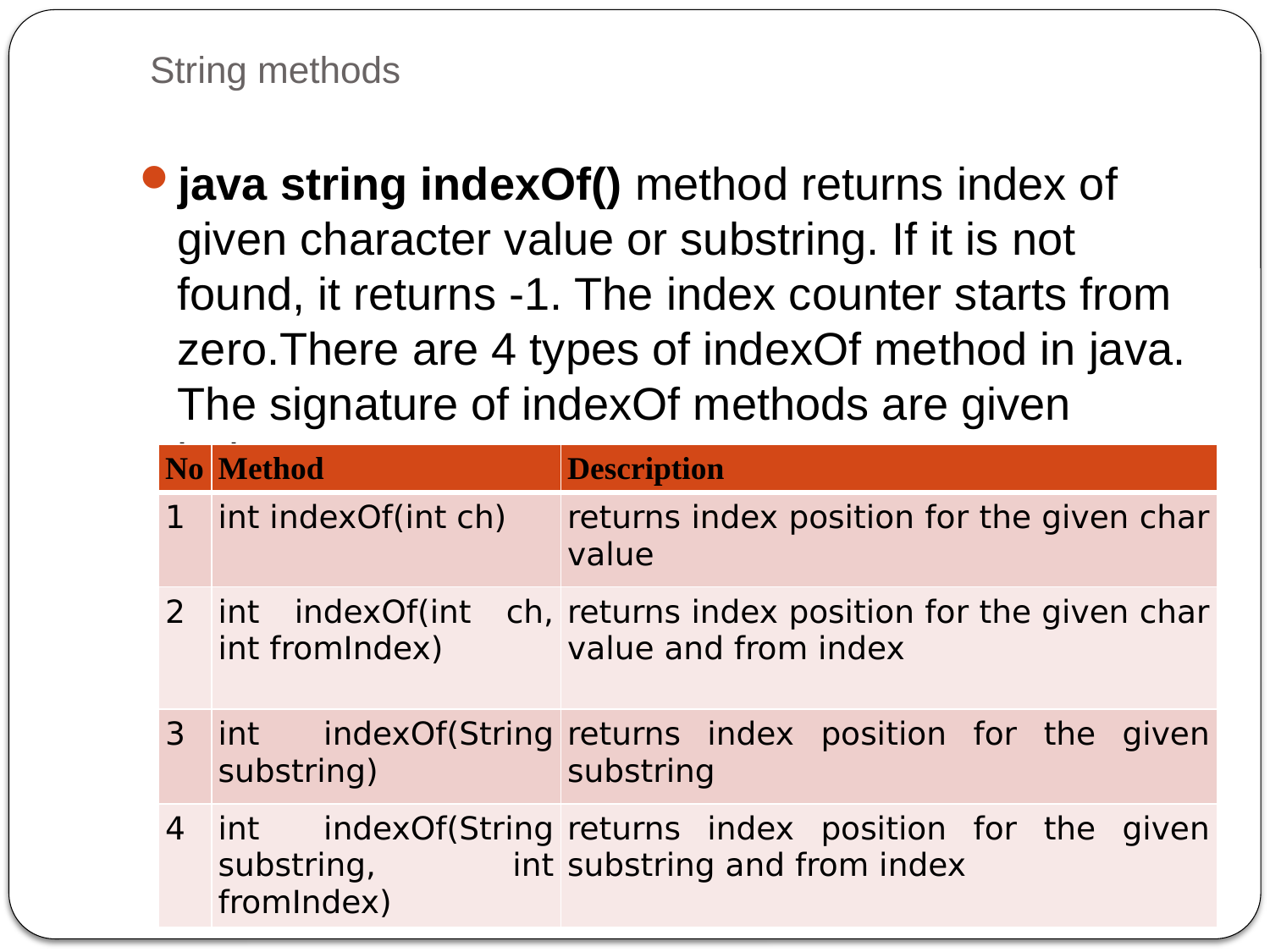

# String methods
java string indexOf() method returns index of given character value or substring. If it is not found, it returns -1. The index counter starts from zero.There are 4 types of indexOf method in java. The signature of indexOf methods are given below:
| No | Method | Description |
| --- | --- | --- |
| 1 | int indexOf(int ch) | returns index position for the given char value |
| 2 | int indexOf(int ch, int fromIndex) | returns index position for the given char value and from index |
| 3 | int indexOf(String substring) | returns index position for the given substring |
| 4 | int indexOf(String substring, int fromIndex) | returns index position for the given substring and from index |